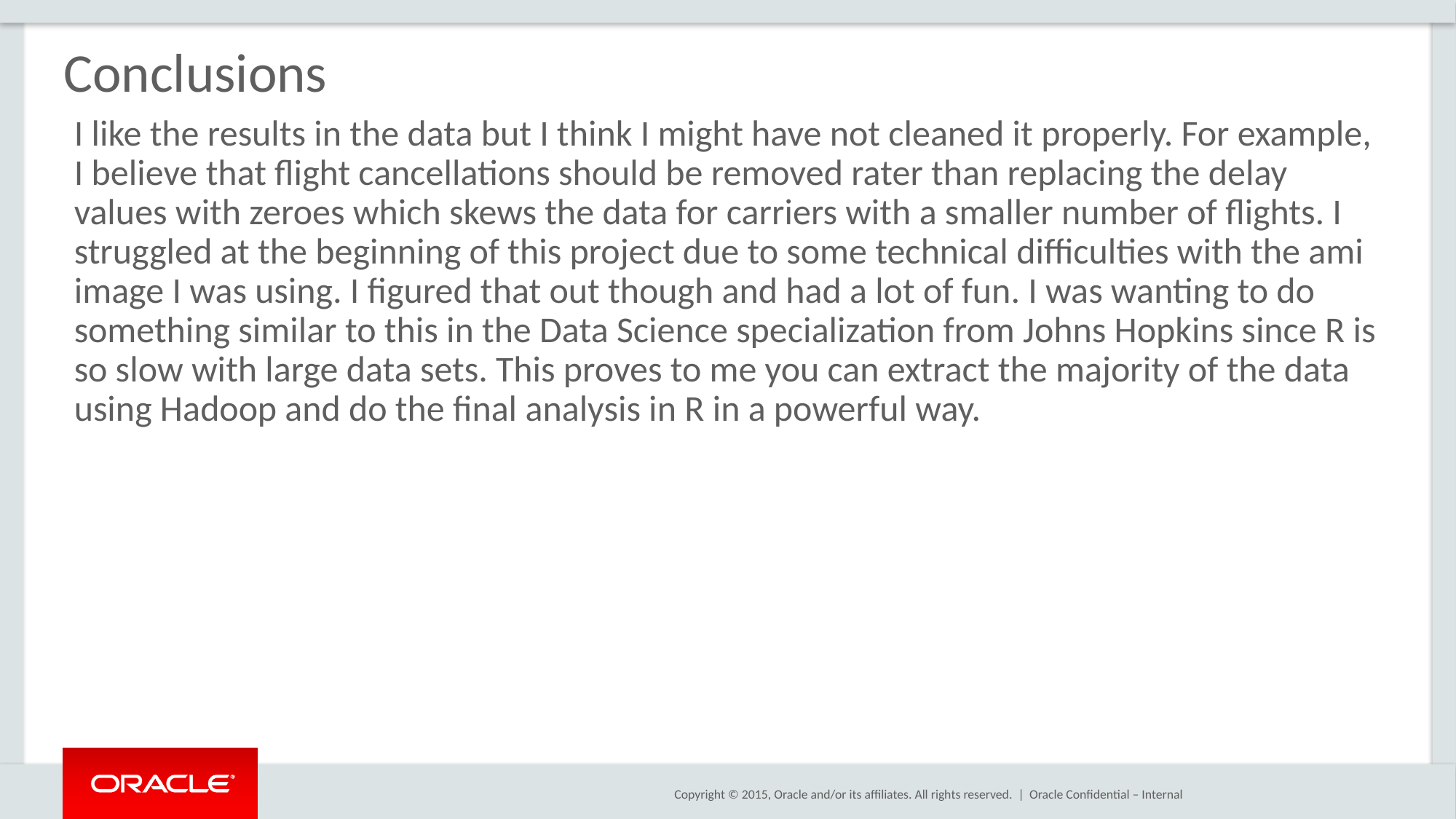

# Conclusions
I like the results in the data but I think I might have not cleaned it properly. For example, I believe that flight cancellations should be removed rater than replacing the delay values with zeroes which skews the data for carriers with a smaller number of flights. I struggled at the beginning of this project due to some technical difficulties with the ami image I was using. I figured that out though and had a lot of fun. I was wanting to do something similar to this in the Data Science specialization from Johns Hopkins since R is so slow with large data sets. This proves to me you can extract the majority of the data using Hadoop and do the final analysis in R in a powerful way.

Oracle Confidential – Internal